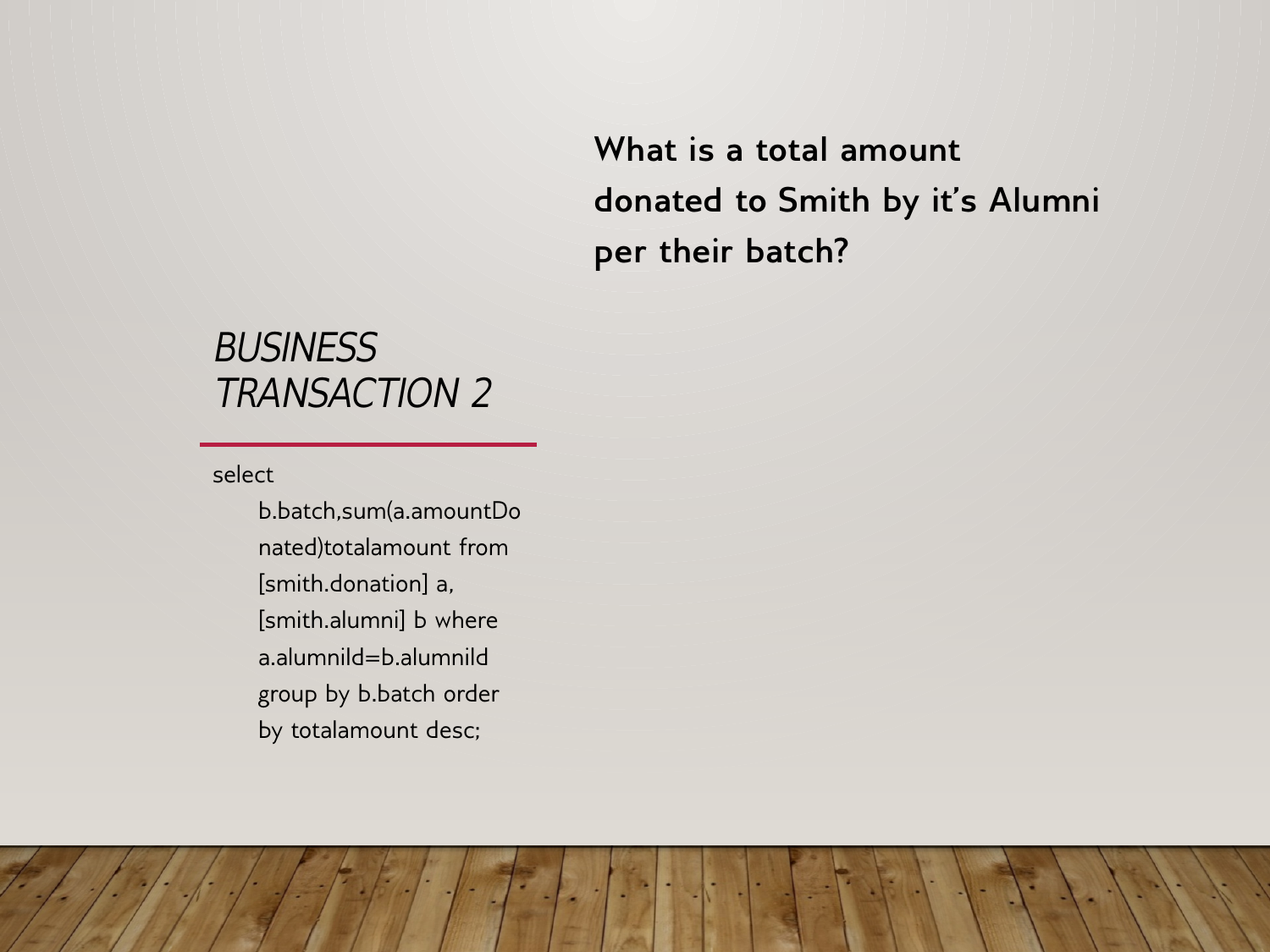

# Business Transaction 2
What is a total amount donated to Smith by it’s Alumni per their batch?

select b.batch,sum(a.amountDonated)totalamount from [smith.donation] a, [smith.alumni] b where a.alumniId=b.alumniId group by b.batch order by totalamount desc;